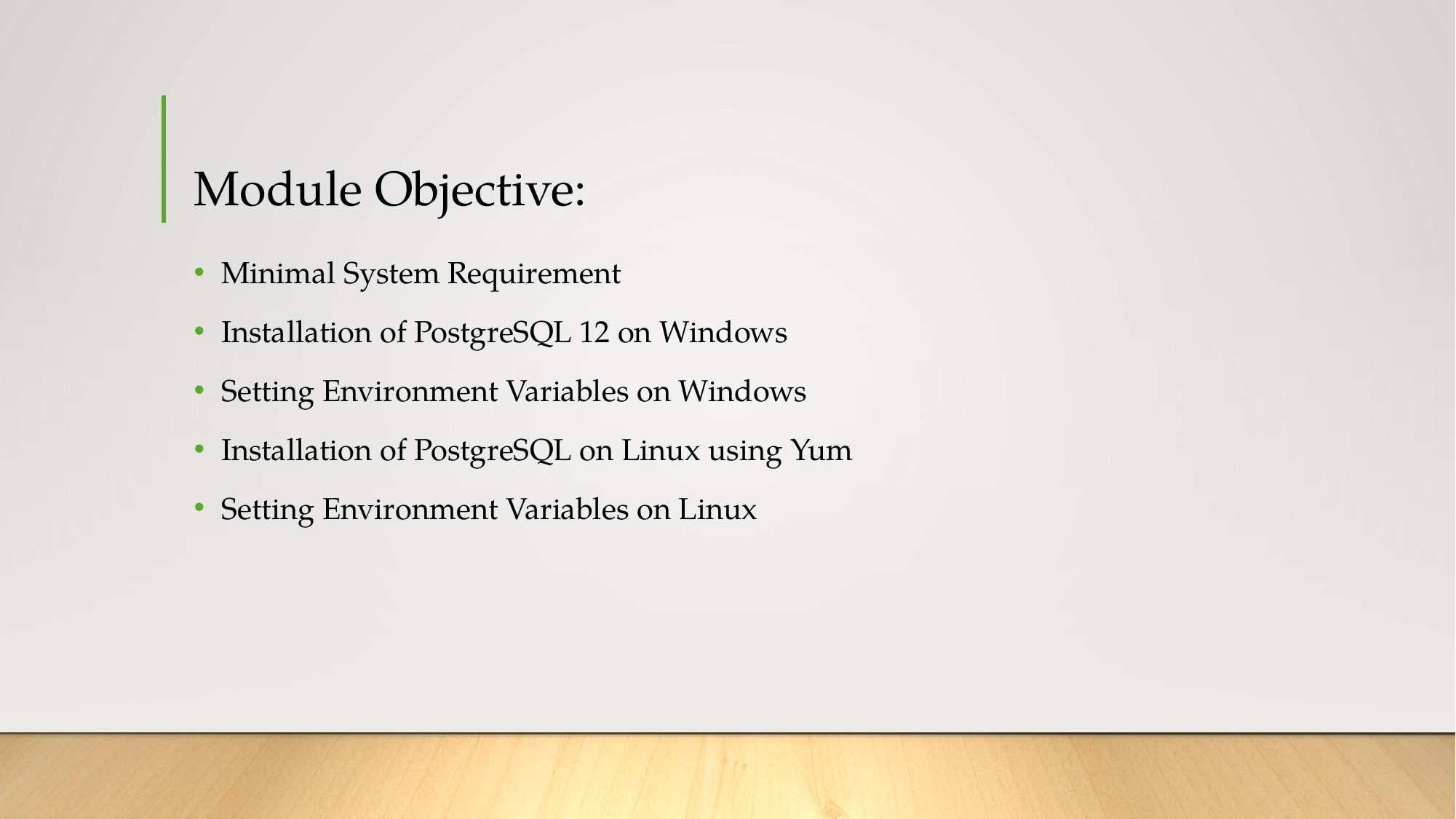

# Module Objective:
Minimal System Requirement
Installation of PostgreSQL 12 on Windows
Setting Environment Variables on Windows
Installation of PostgreSQL on Linux using Yum
Setting Environment Variables on Linux